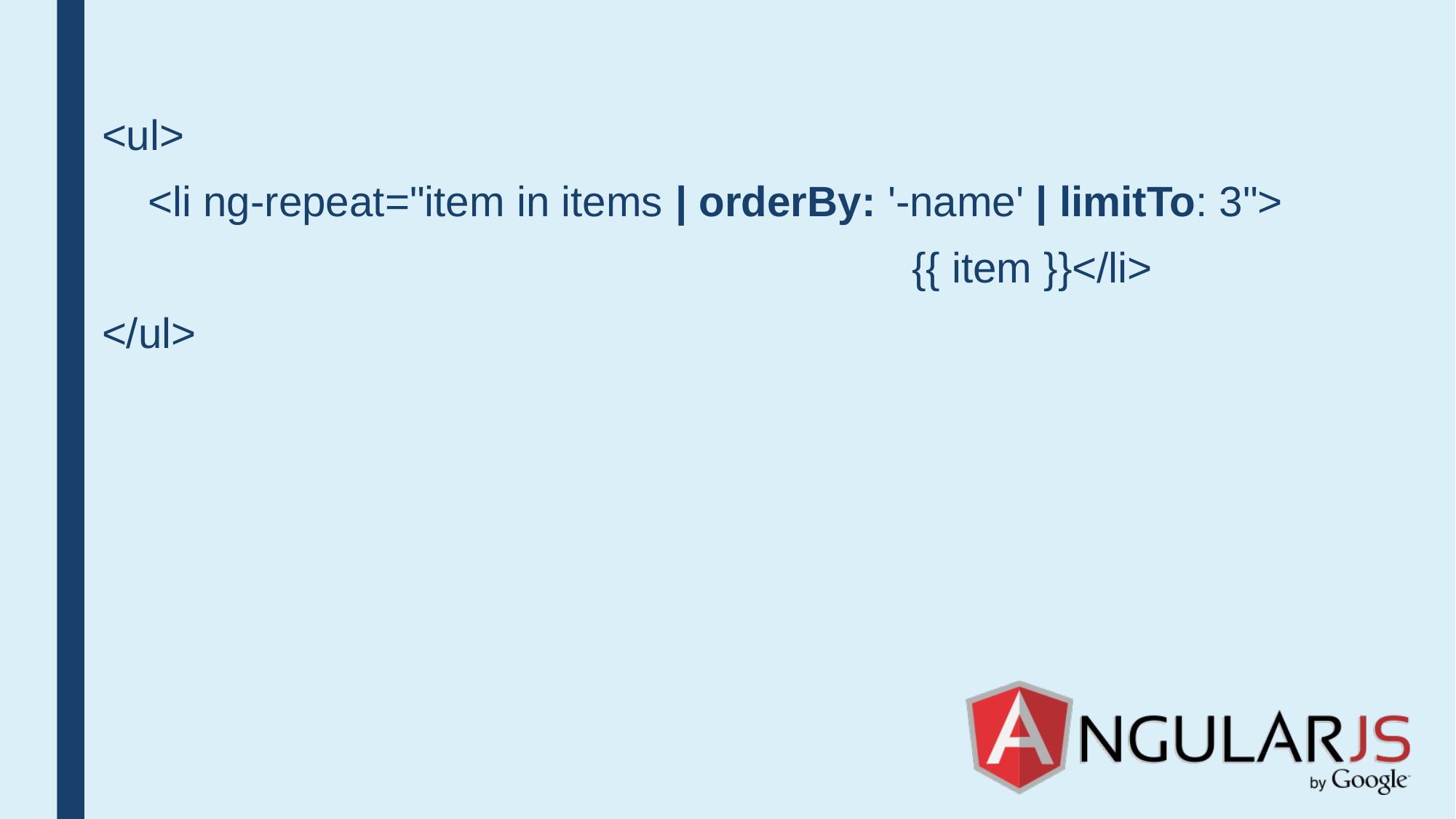

<ul>
	<li ng-repeat="item in items | orderBy: '-name' | limitTo: 3">
								{{ item }}</li>
</ul>